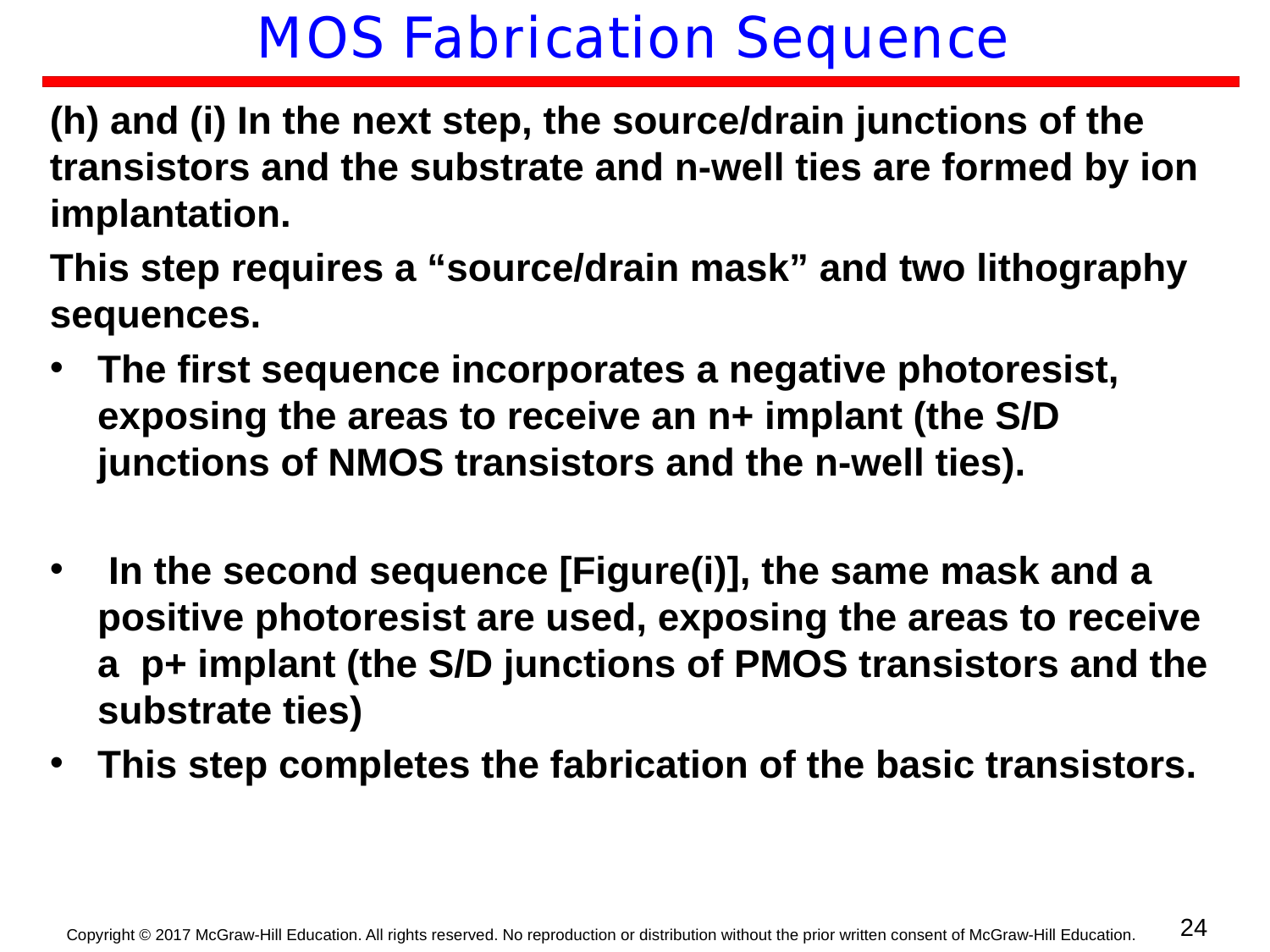

# MOS Fabrication Sequence
(h) and (i) In the next step, the source/drain junctions of the transistors and the substrate and n-well ties are formed by ion implantation.
This step requires a “source/drain mask” and two lithography sequences.
The first sequence incorporates a negative photoresist, exposing the areas to receive an n+ implant (the S/D junctions of NMOS transistors and the n-well ties).

 In the second sequence [Figure(i)], the same mask and a positive photoresist are used, exposing the areas to receive a  p+ implant (the S/D junctions of PMOS transistors and the substrate ties)
This step completes the fabrication of the basic transistors.

24